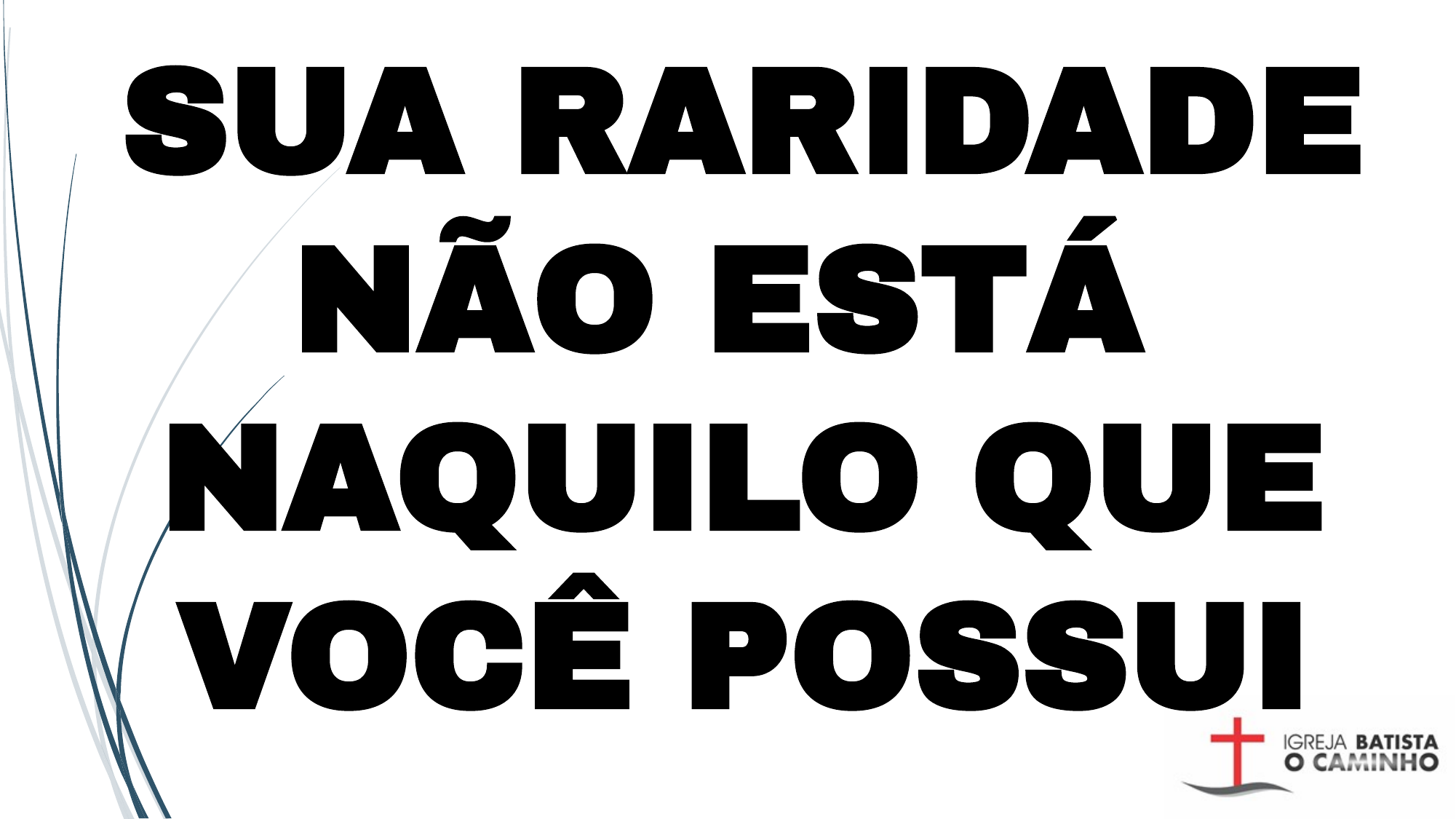

# SUA RARIDADE NÃO ESTÁ NAQUILO QUE VOCÊ POSSUI